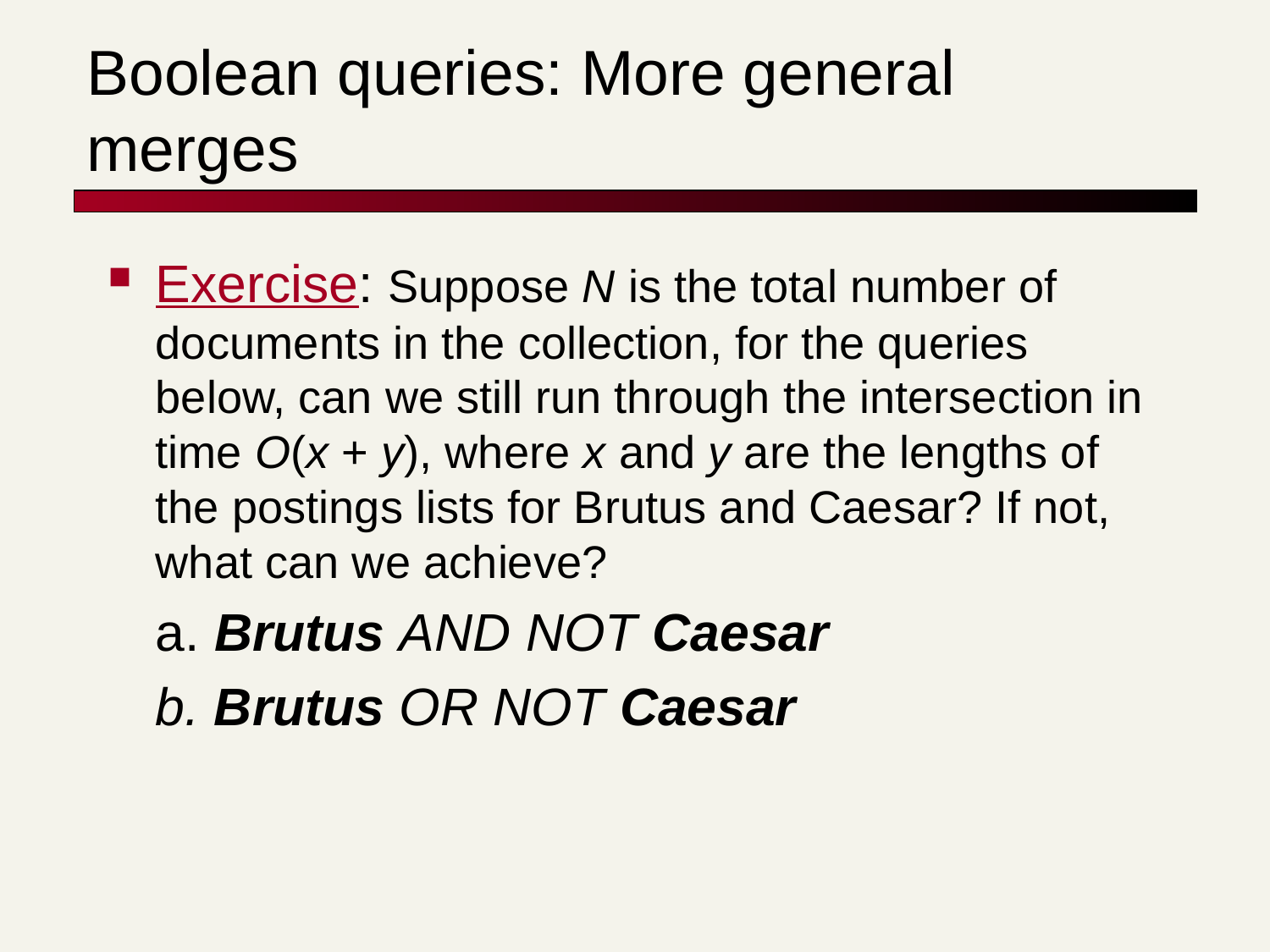

# Boolean queries: More general merges
Exercise: Suppose N is the total number of documents in the collection, for the queries below, can we still run through the intersection in time O(x + y), where x and y are the lengths of the postings lists for Brutus and Caesar? If not, what can we achieve?
	a. Brutus AND NOT Caesar
	b. Brutus OR NOT Caesar